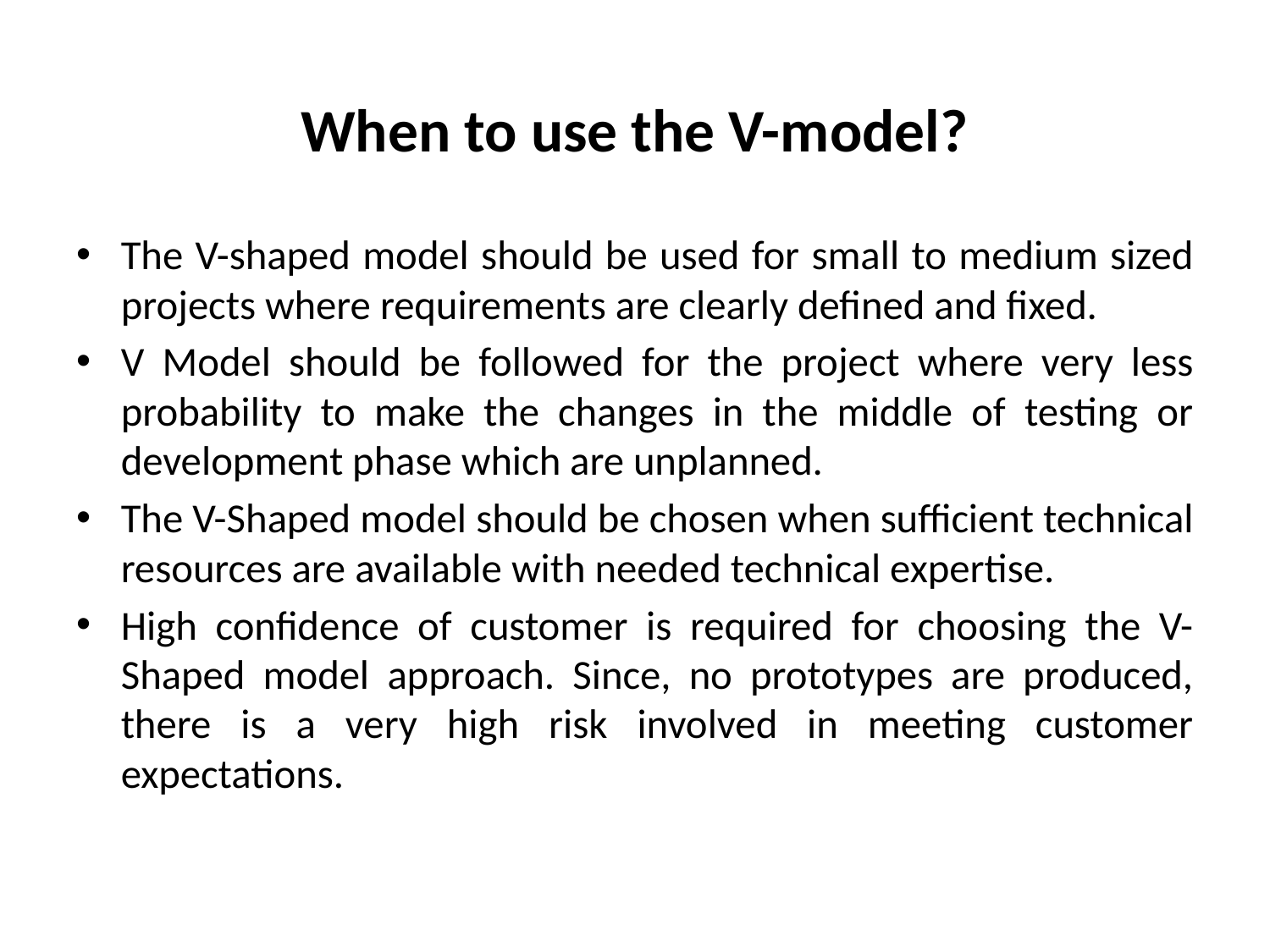

# When to use the V-model?
The V-shaped model should be used for small to medium sized projects where requirements are clearly defined and fixed.
V Model should be followed for the project where very less probability to make the changes in the middle of testing or development phase which are unplanned.
The V-Shaped model should be chosen when sufficient technical resources are available with needed technical expertise.
High confidence of customer is required for choosing the V-Shaped model approach. Since, no prototypes are produced, there is a very high risk involved in meeting customer expectations.